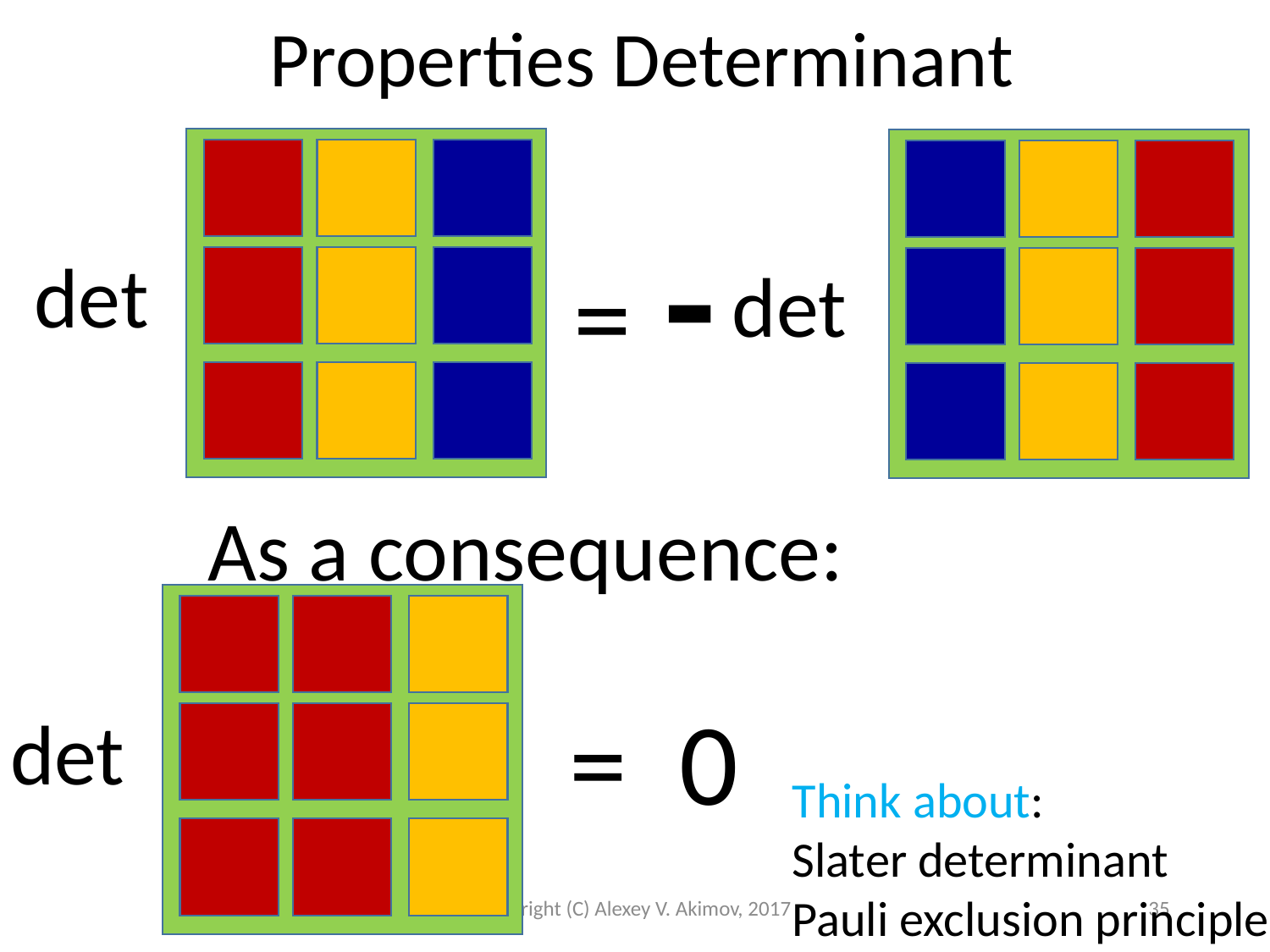

Properties Determinant

-
=
det

det

As a consequence:

=  0
det

Think about:
Slater determinant
Pauli exclusion principle

Copyright (C) Alexey V. Akimov, 2017
35